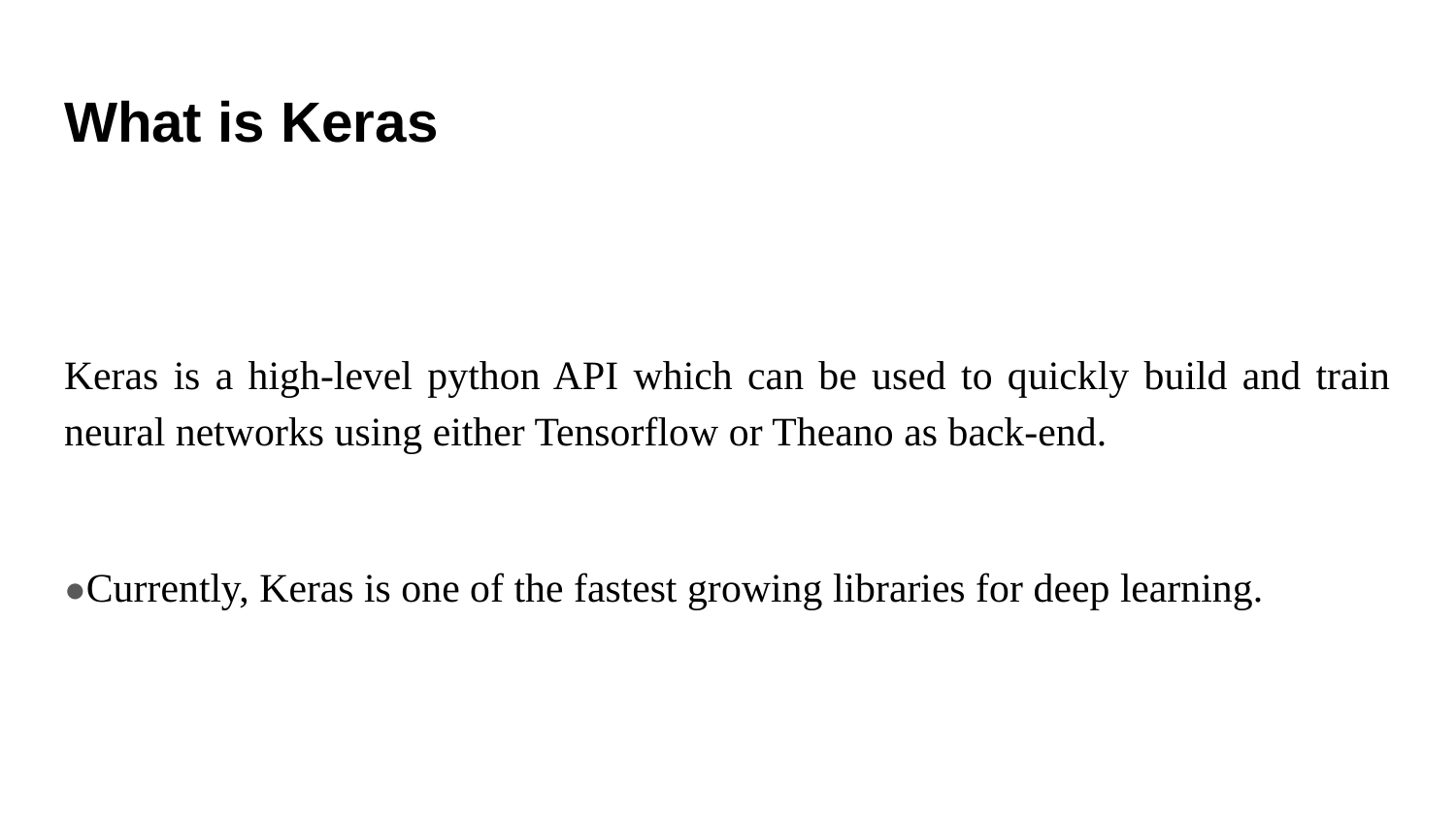

# What is Keras

Keras is a high-level python API which can be used to quickly build and train neural networks using either Tensorflow or Theano as back-end.

●Currently, Keras is one of the fastest growing libraries for deep learning.